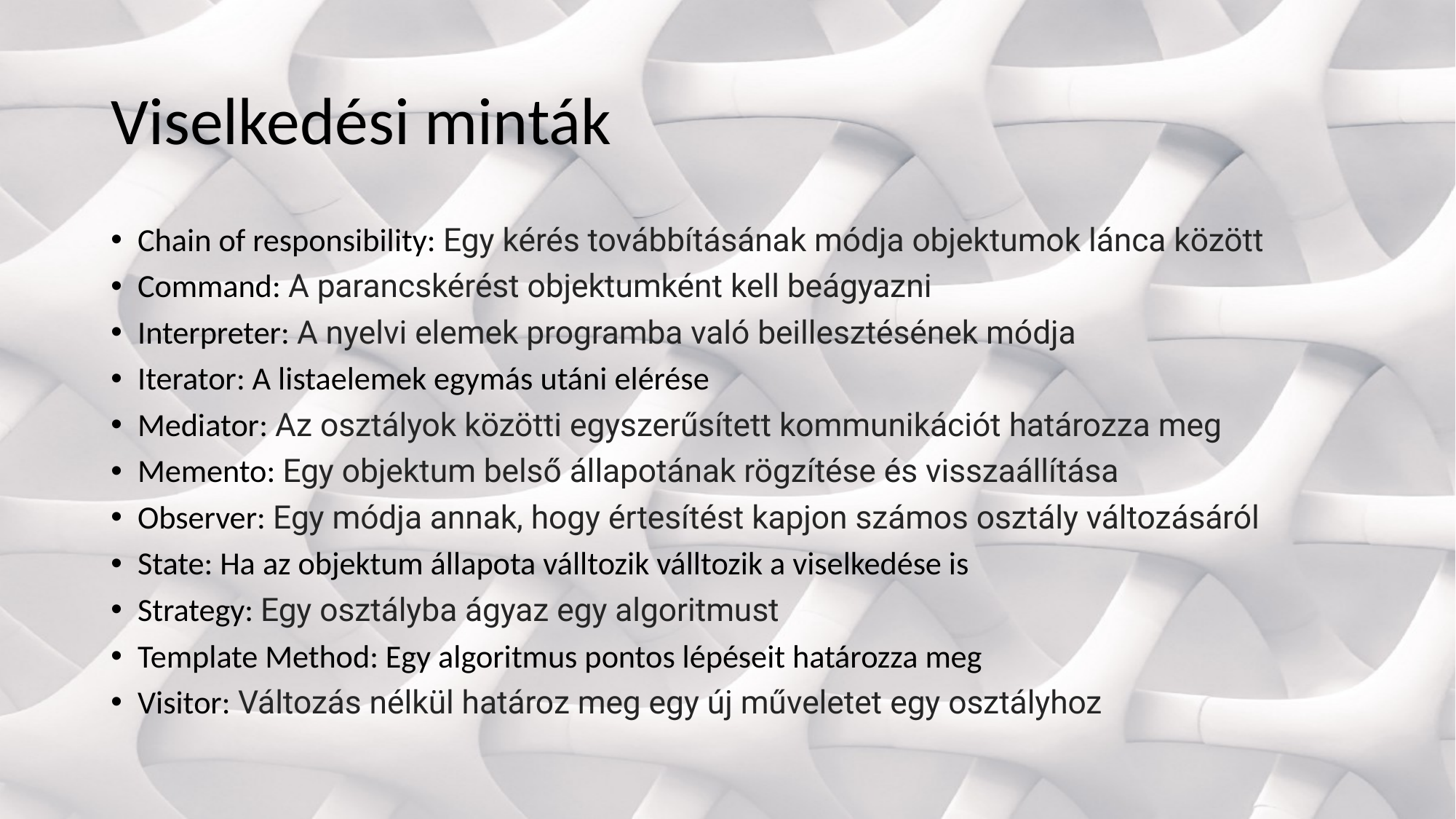

# Viselkedési minták
Chain of responsibility: Egy kérés továbbításának módja objektumok lánca között
Command: A parancskérést objektumként kell beágyazni
Interpreter: A nyelvi elemek programba való beillesztésének módja
Iterator: A listaelemek egymás utáni elérése
Mediator: Az osztályok közötti egyszerűsített kommunikációt határozza meg
Memento: Egy objektum belső állapotának rögzítése és visszaállítása
Observer: Egy módja annak, hogy értesítést kapjon számos osztály változásáról
State: Ha az objektum állapota válltozik válltozik a viselkedése is
Strategy: Egy osztályba ágyaz egy algoritmust
Template Method: Egy algoritmus pontos lépéseit határozza meg
Visitor: Változás nélkül határoz meg egy új műveletet egy osztályhoz